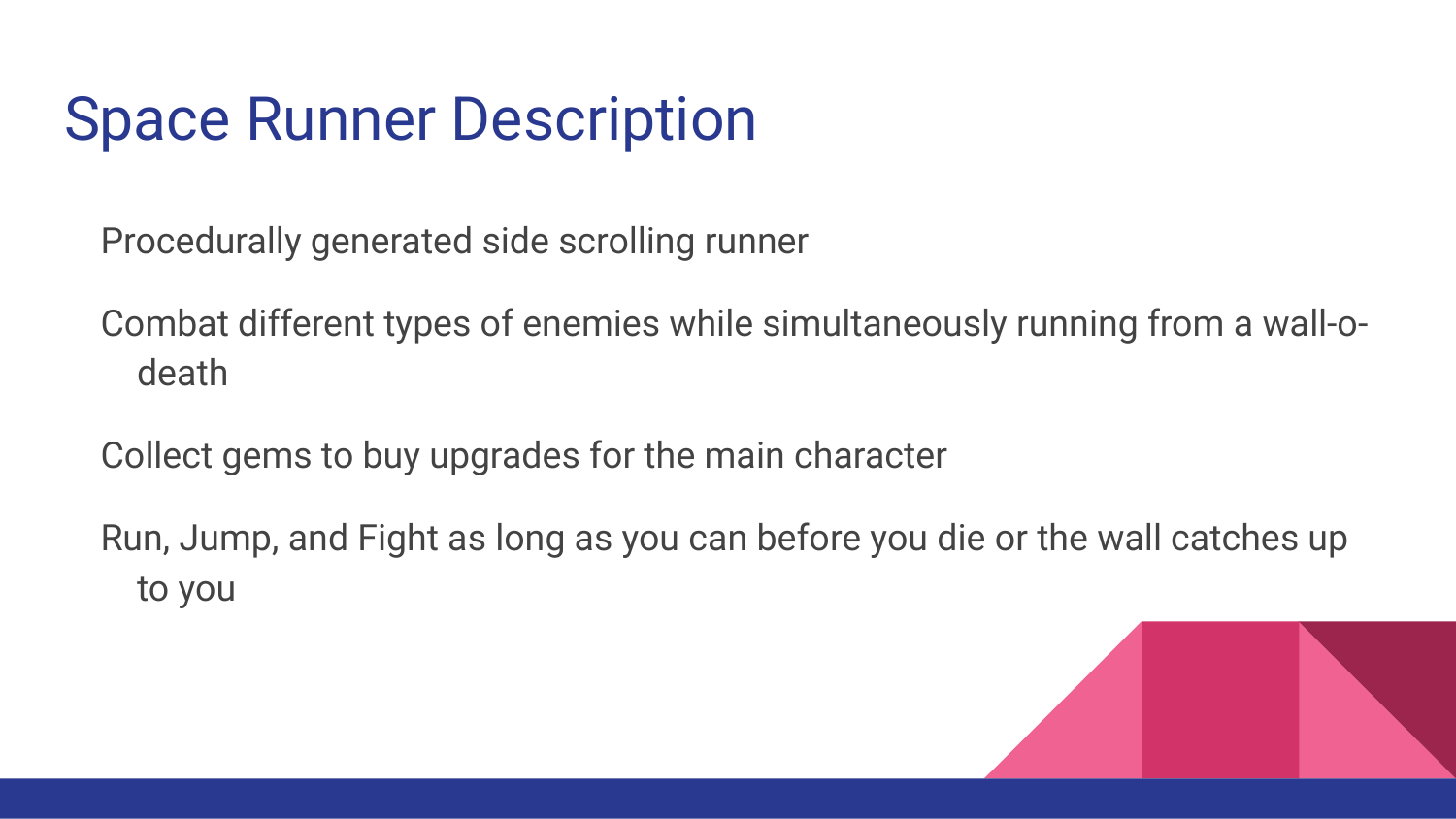

# Space Runner Description
Procedurally generated side scrolling runner
Combat different types of enemies while simultaneously running from a wall-o-death
Collect gems to buy upgrades for the main character
Run, Jump, and Fight as long as you can before you die or the wall catches up to you